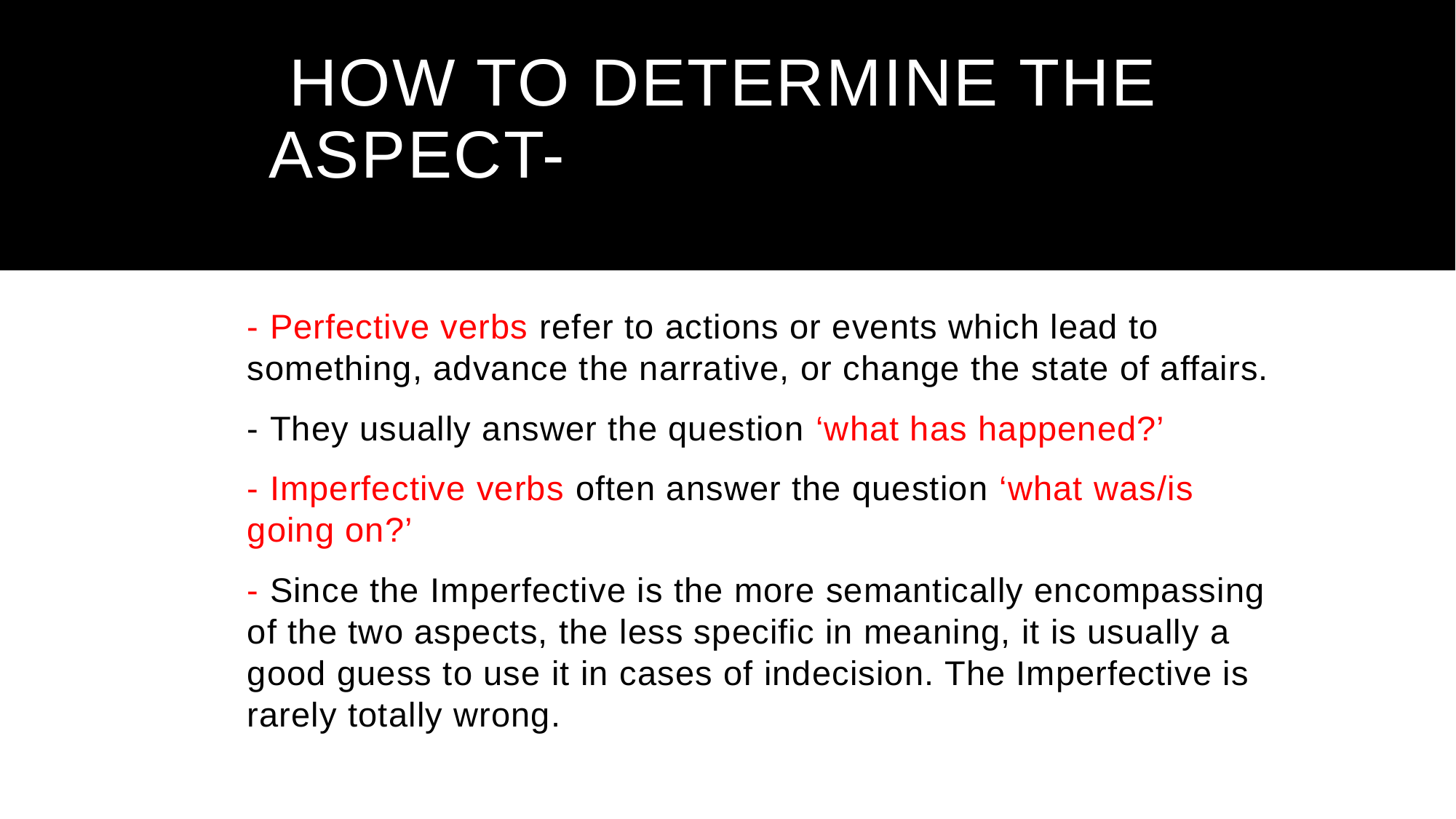

# HOW TO determine the aspect-
- Perfective verbs refer to actions or events which lead to something, advance the narrative, or change the state of affairs.
- They usually answer the question ‘what has happened?’
- Imperfective verbs often answer the question ‘what was/is going on?’
- Since the Imperfective is the more semantically encompassing of the two aspects, the less specific in meaning, it is usually a good guess to use it in cases of indecision. The Imperfective is rarely totally wrong.